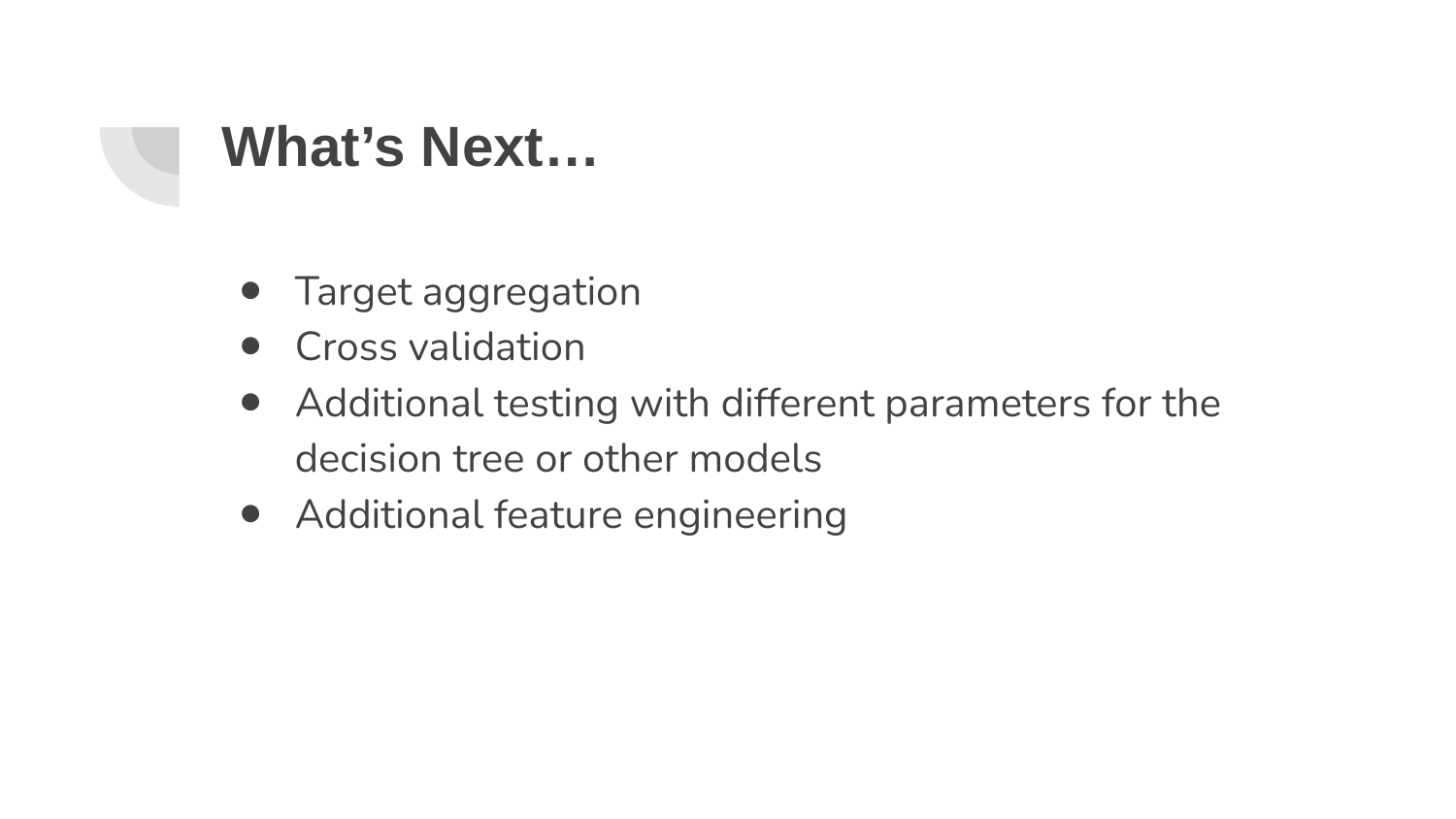

# What’s Next…
Target aggregation
Cross validation
Additional testing with different parameters for the decision tree or other models
Additional feature engineering